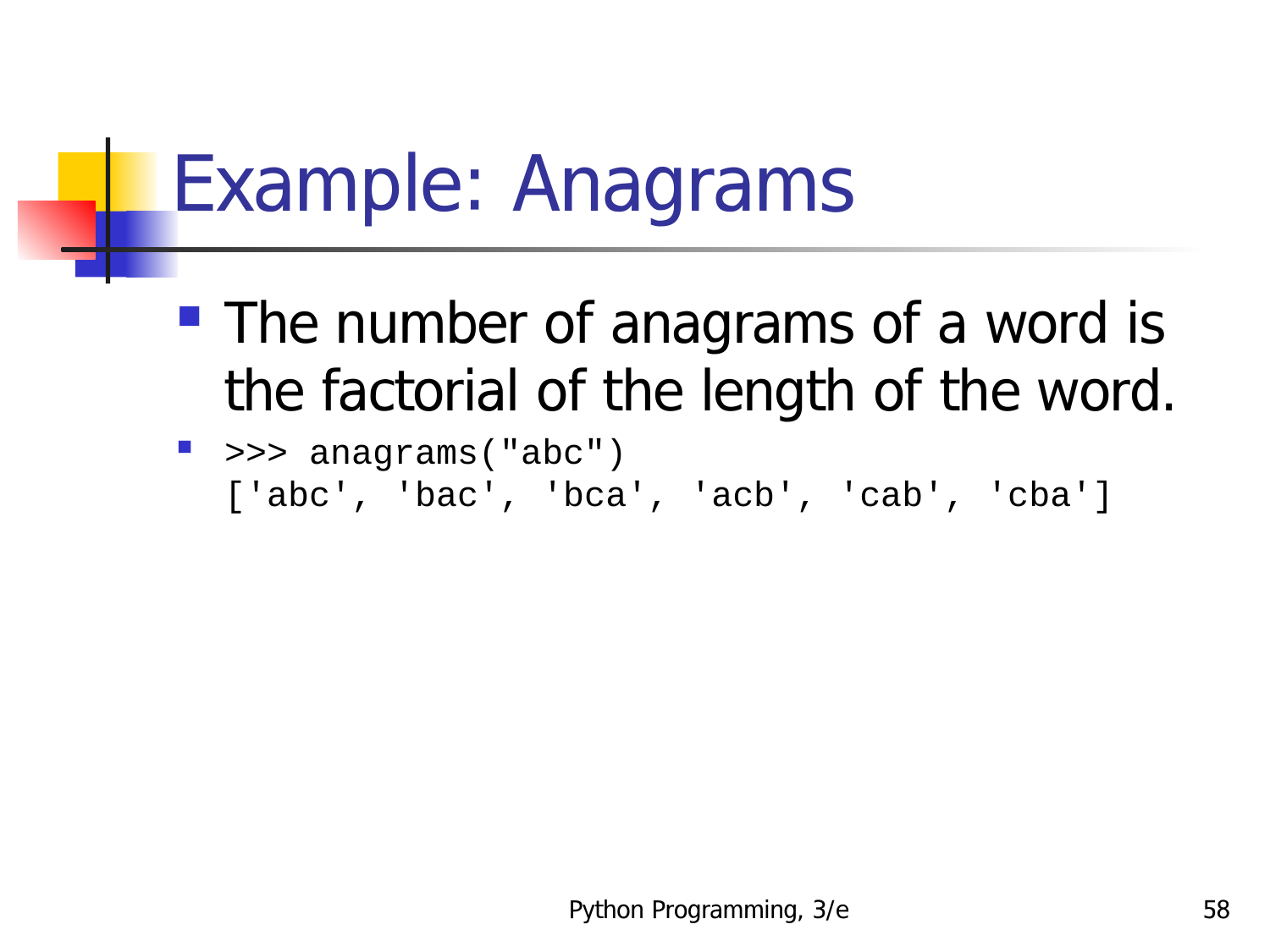

# Example: Anagrams
The number of anagrams of a word is the factorial of the length of the word.
>>> anagrams("abc")
['abc', 'bac', 'bca', 'acb', 'cab', 'cba']
Python Programming, 3/e
58